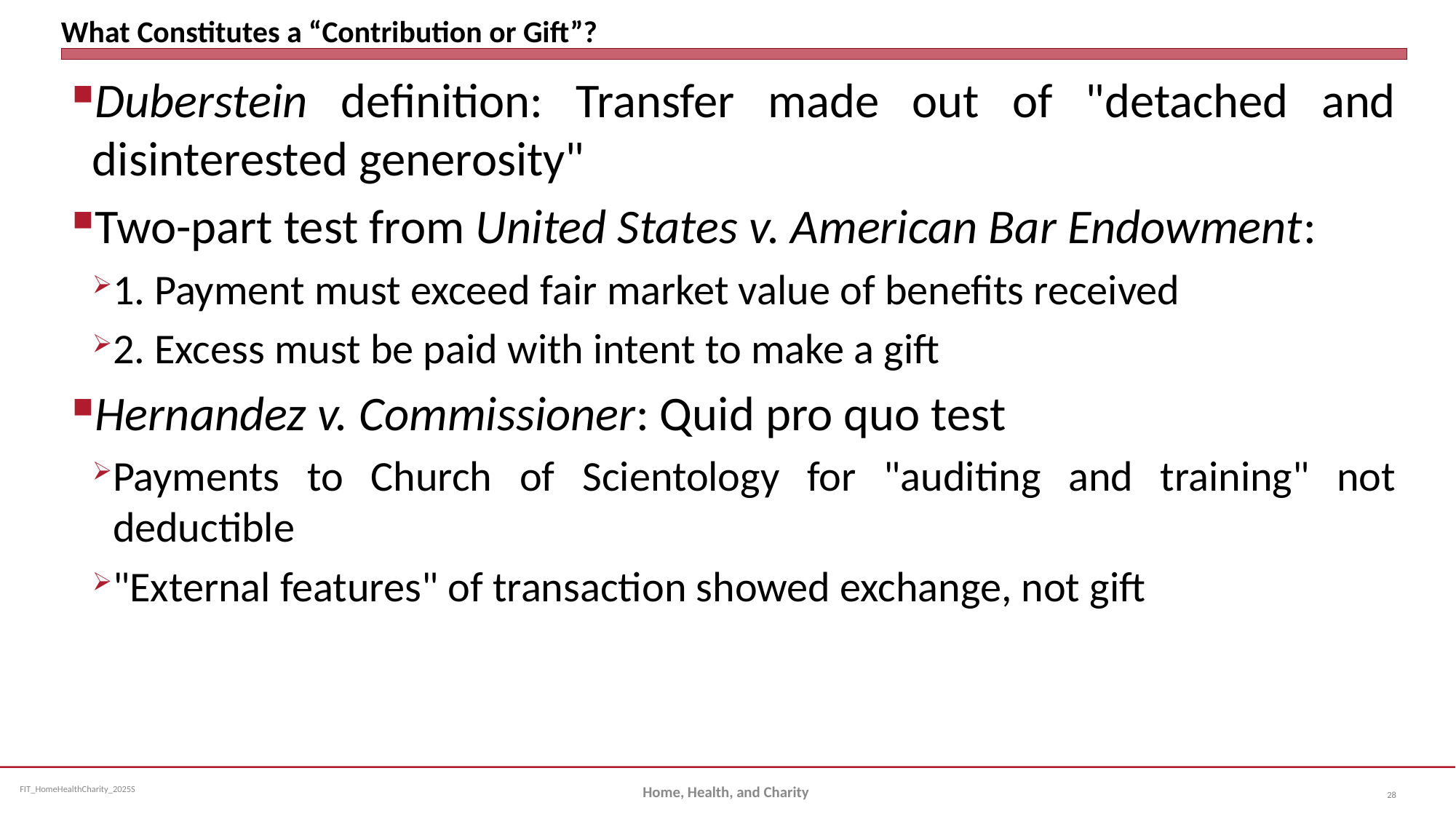

# What Constitutes a “Contribution or Gift”?
Duberstein definition: Transfer made out of "detached and disinterested generosity"
Two-part test from United States v. American Bar Endowment:
1. Payment must exceed fair market value of benefits received
2. Excess must be paid with intent to make a gift
Hernandez v. Commissioner: Quid pro quo test
Payments to Church of Scientology for "auditing and training" not deductible
"External features" of transaction showed exchange, not gift

Home, Health, and Charity
28